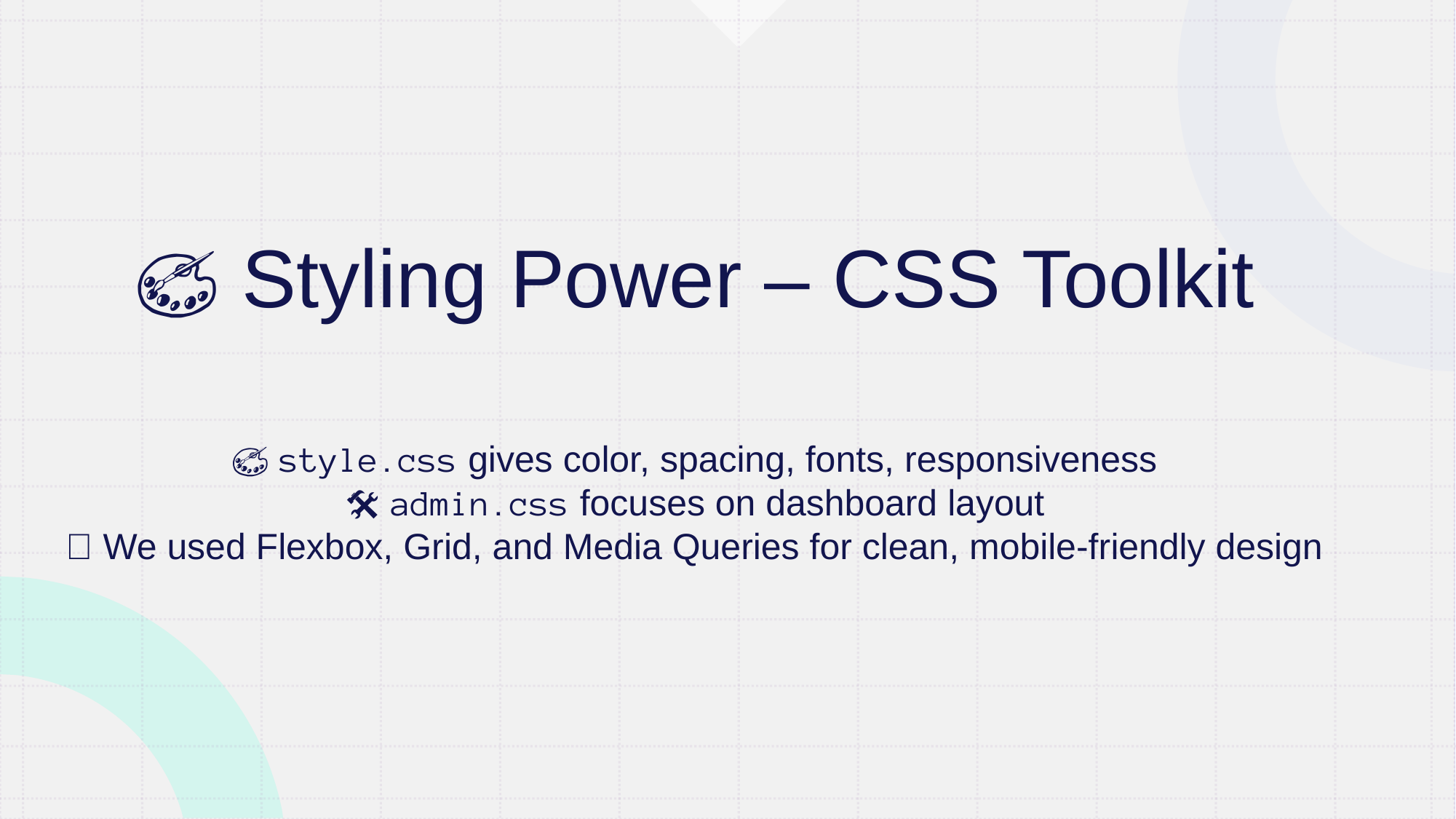

# 🎨 Styling Power – CSS Toolkit

🎨 style.css gives color, spacing, fonts, responsiveness
🛠️ admin.css focuses on dashboard layout
🧰 We used Flexbox, Grid, and Media Queries for clean, mobile-friendly design